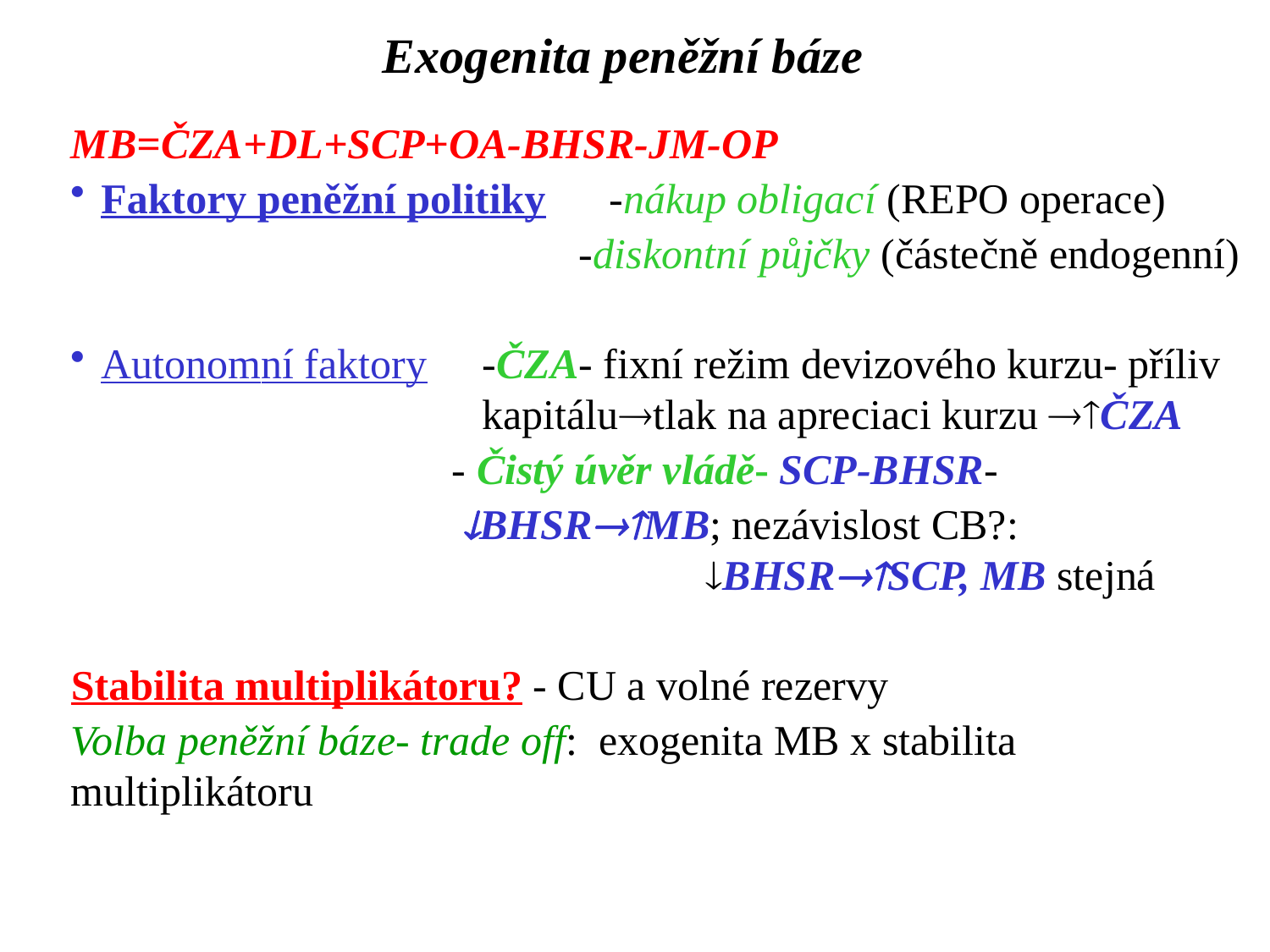

Exogenita peněžní báze
MB=ČZA+DL+SCP+OA-BHSR-JM-OP
Faktory peněžní politiky 	-nákup obligací (REPO operace)
				-diskontní půjčky (částečně endogenní)

Autonomní faktory	-ČZA- fixní režim devizového kurzu- příliv 				kapitálu→tlak na apreciaci kurzu →↑ČZA
			- Čistý úvěr vládě- SCP-BHSR-
			 ↓BHSR→↑MB; nezávislost CB?: 							↓BHSR→↑SCP, MB stejná

Stabilita multiplikátoru? - CU a volné rezervy
Volba peněžní báze- trade off:  exogenita MB x stabilita multiplikátoru